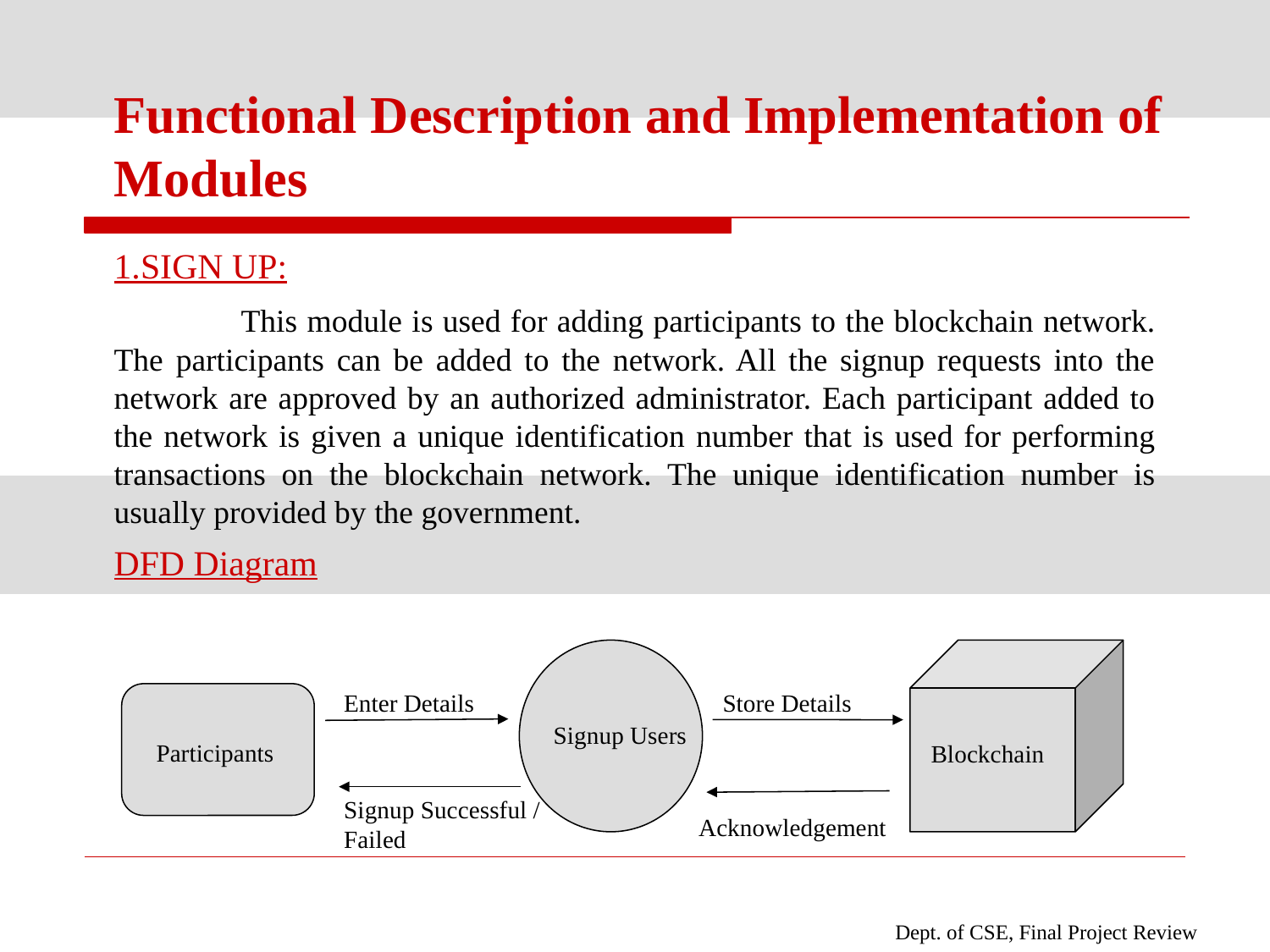

# Functional Description and Implementation of Modules
1.SIGN UP:
	This module is used for adding participants to the blockchain network. The participants can be added to the network. All the signup requests into the network are approved by an authorized administrator. Each participant added to the network is given a unique identification number that is used for performing transactions on the blockchain network. The unique identification number is usually provided by the government.
DFD Diagram

Enter Details
Store Details

Signup Users
Participants
Blockchain
Signup Successful / Failed
Acknowledgement
Dept. of CSE, Final Project Review